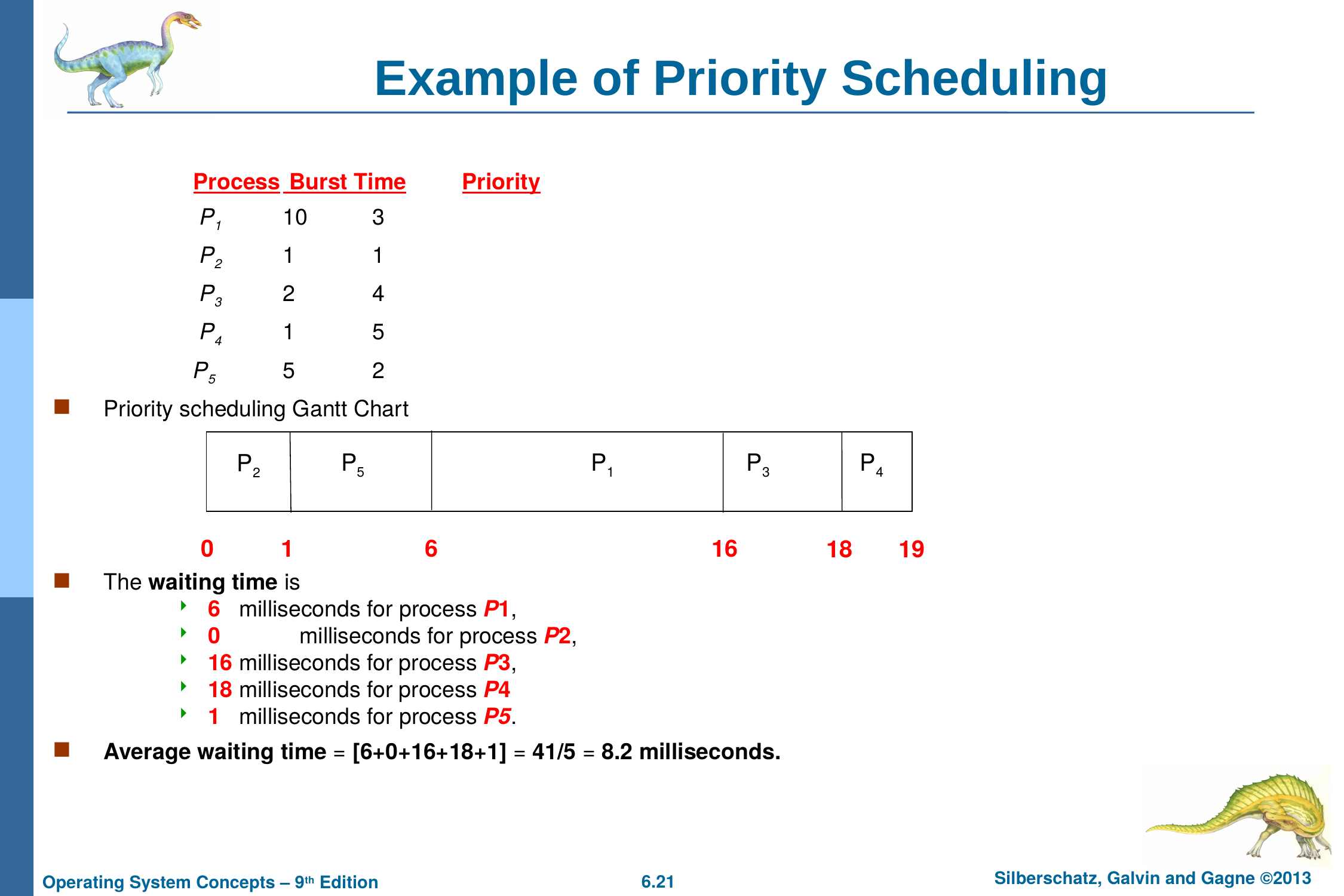

# Example of Priority Scheduling
		Process	 Burst Time	Priority
		 P1	10	3
		 P2 	1	1
		 P3	2	4
		 P4	1	5
		P5	5	2
Priority scheduling Gantt Chart

The waiting time is
6   milliseconds for process P1,
0	   milliseconds for process P2,
16 milliseconds for process P3,
18 milliseconds for process P4
1   milliseconds for process P5.
Average waiting time = [6+0+16+18+1] = 41/5 = 8.2 milliseconds.

P1
P5
P3
P4
P2
0
6
1
16
18
19